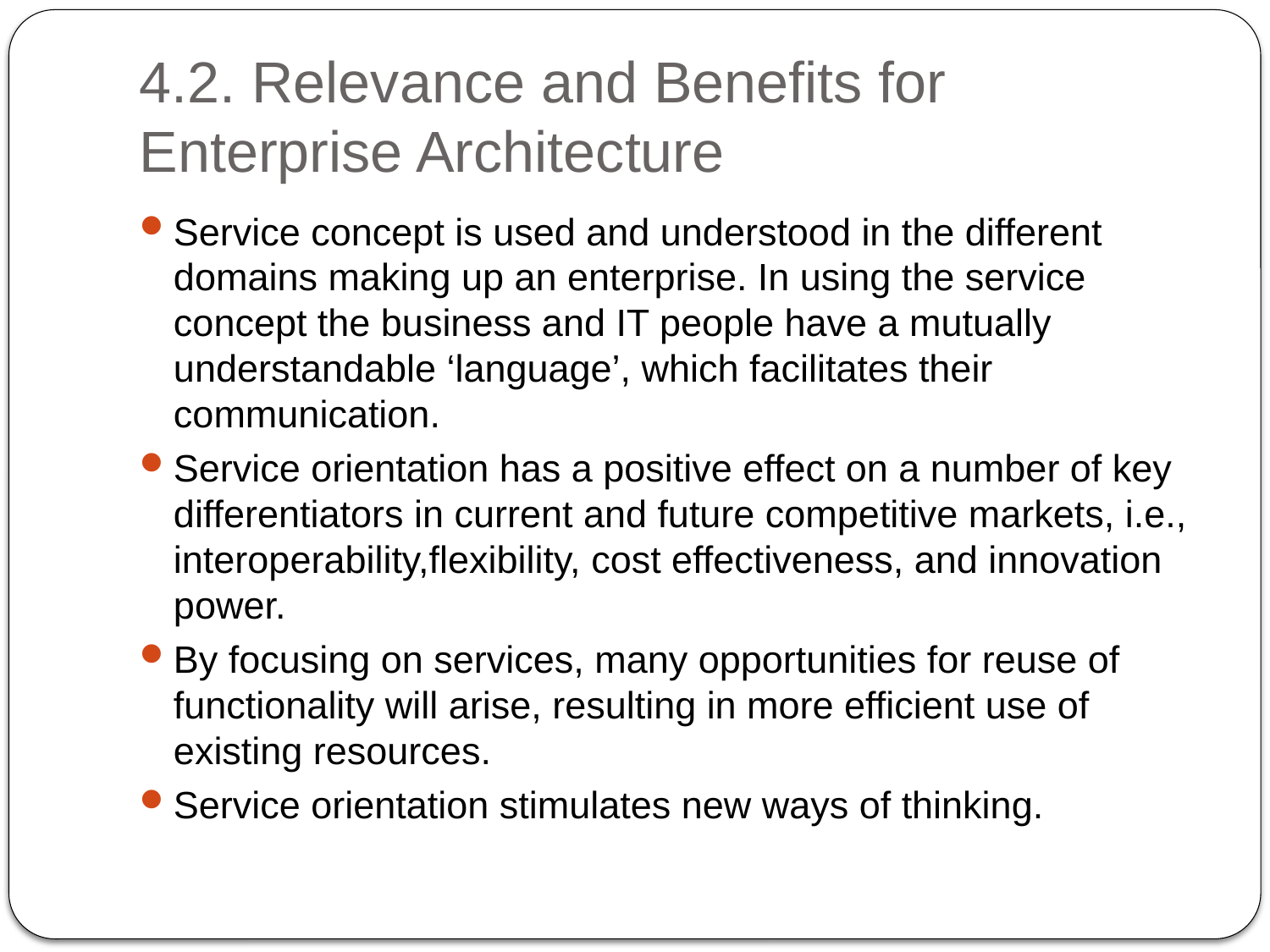

# 4.2. Relevance and Benefits for Enterprise Architecture
Service concept is used and understood in the different domains making up an enterprise. In using the service concept the business and IT people have a mutually understandable ‘language’, which facilitates their communication.
Service orientation has a positive effect on a number of key differentiators in current and future competitive markets, i.e., interoperability,flexibility, cost effectiveness, and innovation power.
By focusing on services, many opportunities for reuse of functionality will arise, resulting in more efficient use of existing resources.
Service orientation stimulates new ways of thinking.